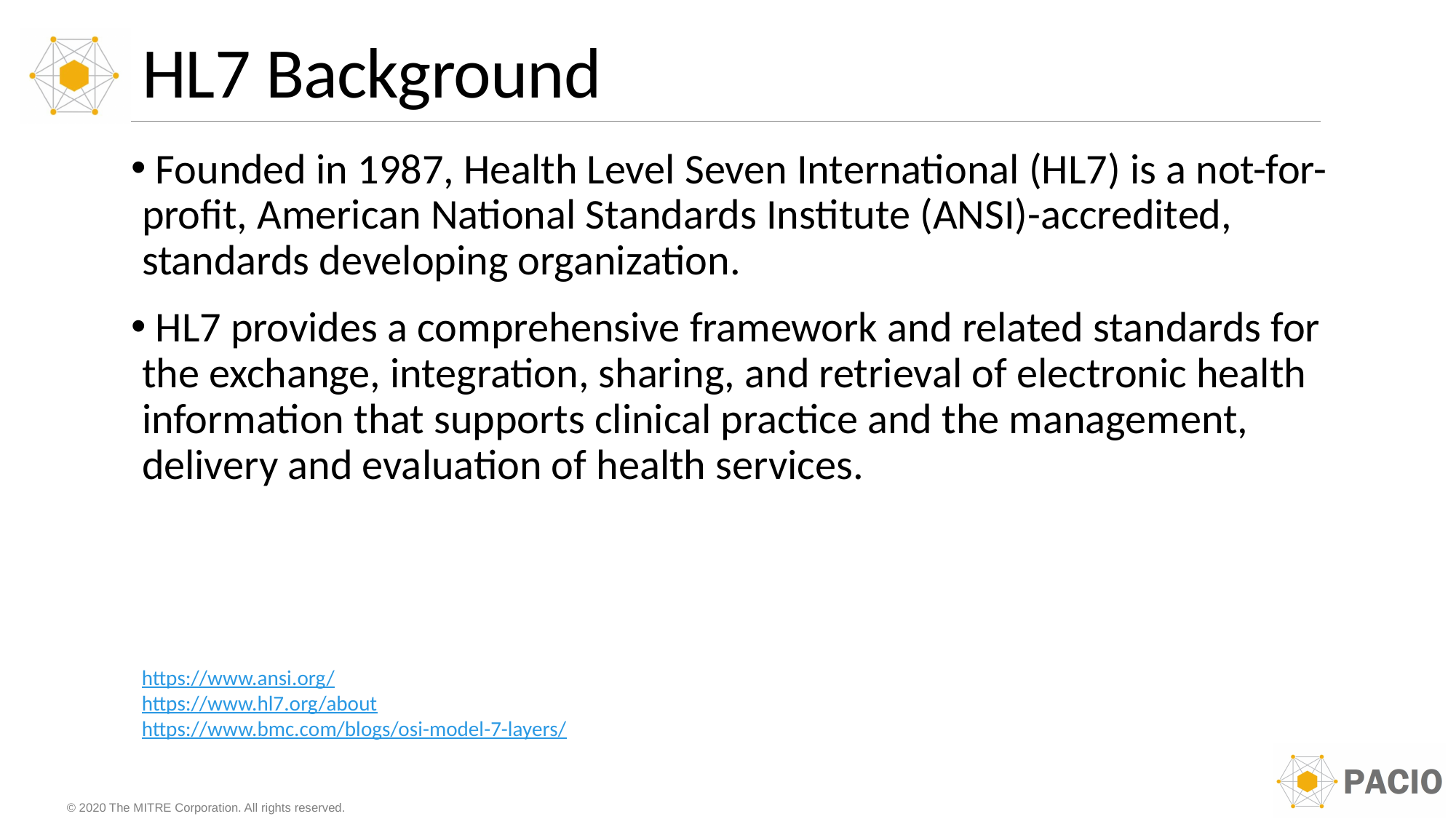

# HL7 Background
 Founded in 1987, Health Level Seven International (HL7) is a not-for-profit, American National Standards Institute (ANSI)-accredited, standards developing organization.
 HL7 provides a comprehensive framework and related standards for the exchange, integration, sharing, and retrieval of electronic health information that supports clinical practice and the management, delivery and evaluation of health services.
https://www.ansi.org/
https://www.hl7.org/about
https://www.bmc.com/blogs/osi-model-7-layers/